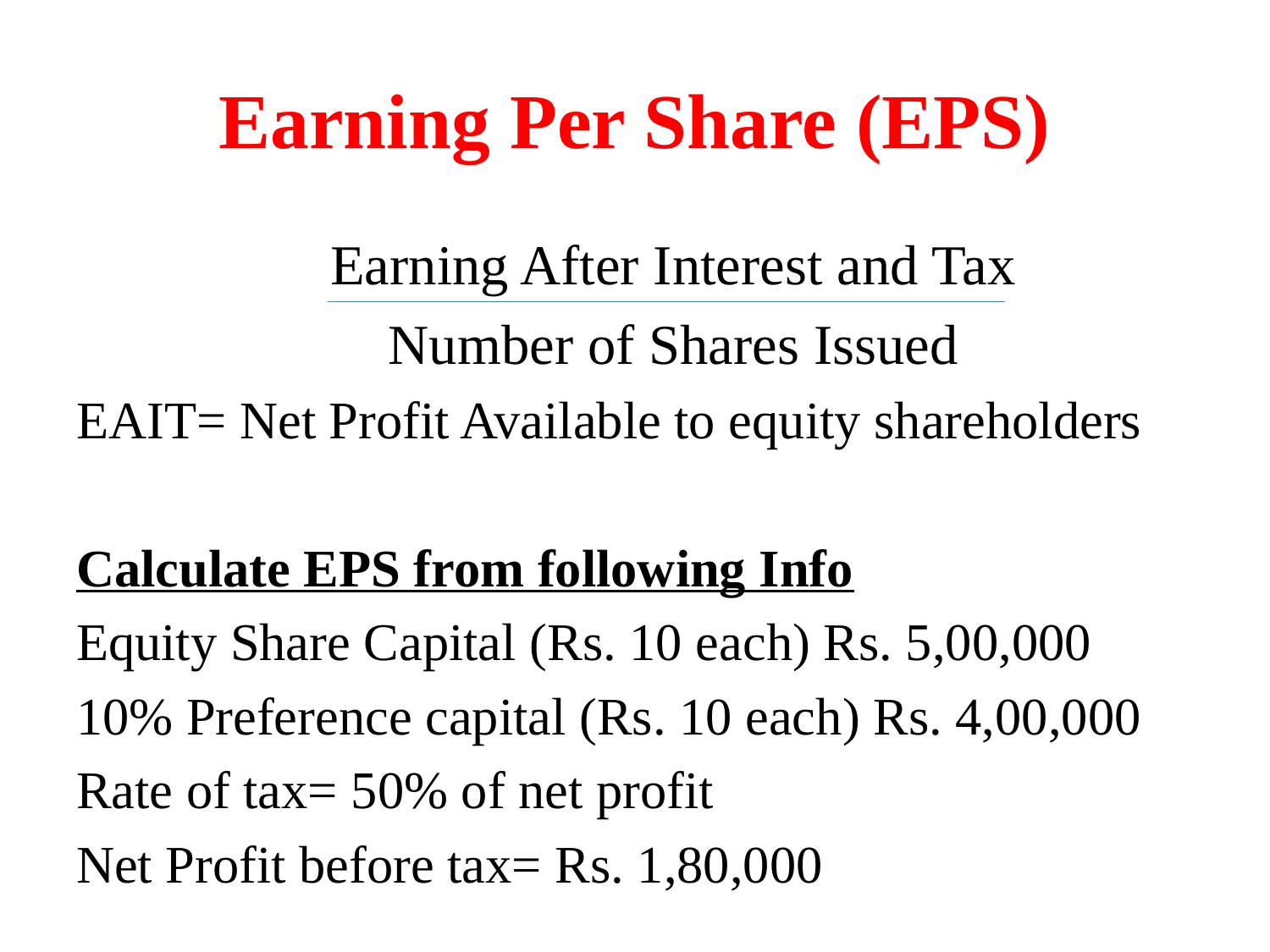

# Earning Per Share (EPS)
		Earning After Interest and Tax
                      Number of Shares Issued
EAIT= Net Profit Available to equity shareholders

Calculate EPS from following Info
Equity Share Capital (Rs. 10 each) Rs. 5,00,000
10% Preference capital (Rs. 10 each) Rs. 4,00,000
Rate of tax= 50% of net profit
Net Profit before tax= Rs. 1,80,000